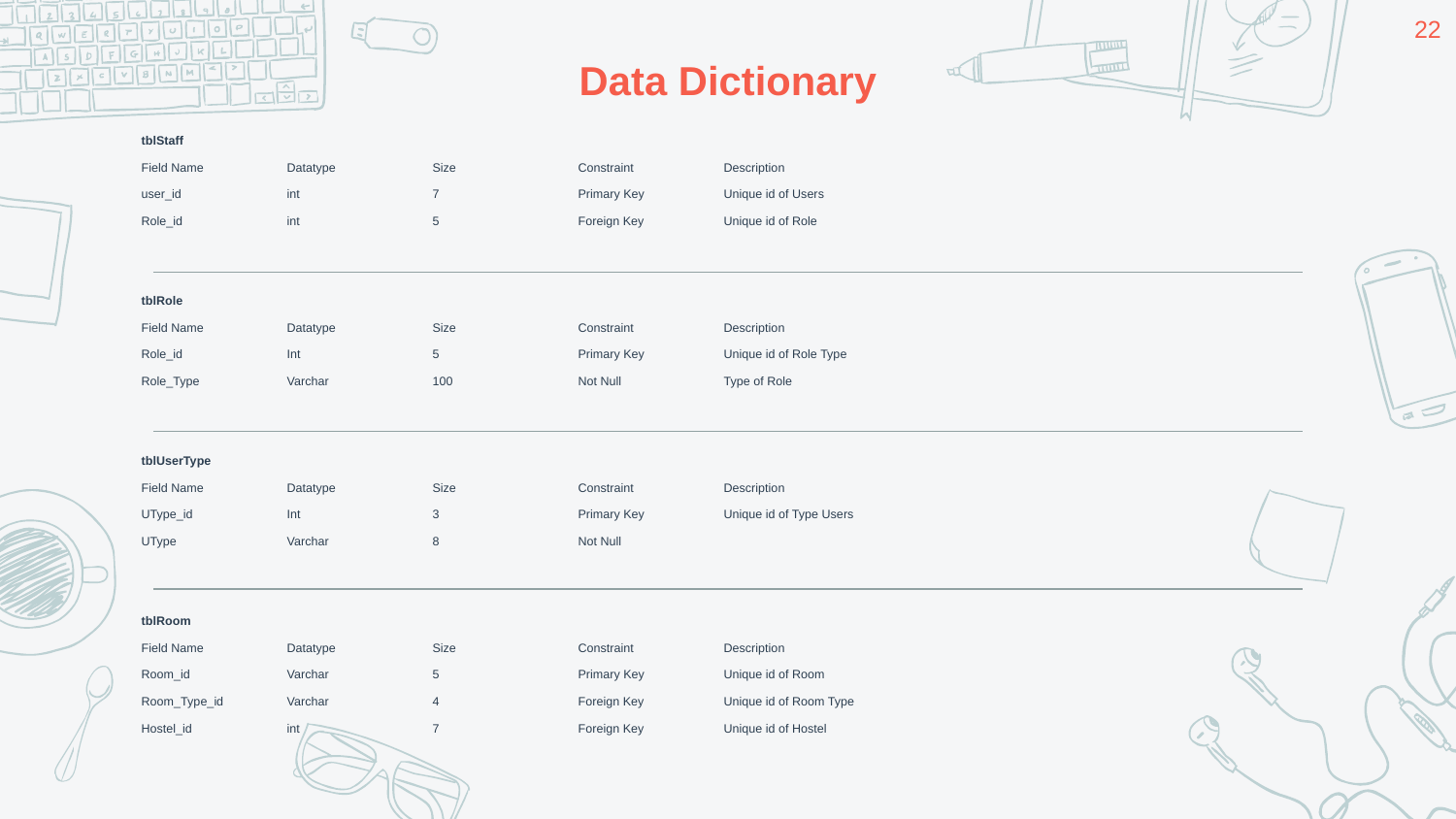

22
# Data Dictionary
tblStaff
Field Name	Datatype	Size	Constraint	Description
user_id	int	7	Primary Key	Unique id of Users
Role_id	int	5	Foreign Key	Unique id of Role

tblRole
Field Name	Datatype	Size	Constraint	Description
Role_id	Int	5	Primary Key	Unique id of Role Type
Role_Type	Varchar	100	Not Null	Type of Role

tblUserType
Field Name	Datatype	Size	Constraint	Description
UType_id	Int	3	Primary Key	Unique id of Type Users
UType	Varchar 	8	Not Null

tblRoom
Field Name	Datatype	Size	Constraint	Description
Room_id	Varchar	5	Primary Key	Unique id of Room
Room_Type_id	Varchar	4	Foreign Key	Unique id of Room Type
Hostel_id	int 	7	Foreign Key	Unique id of Hostel